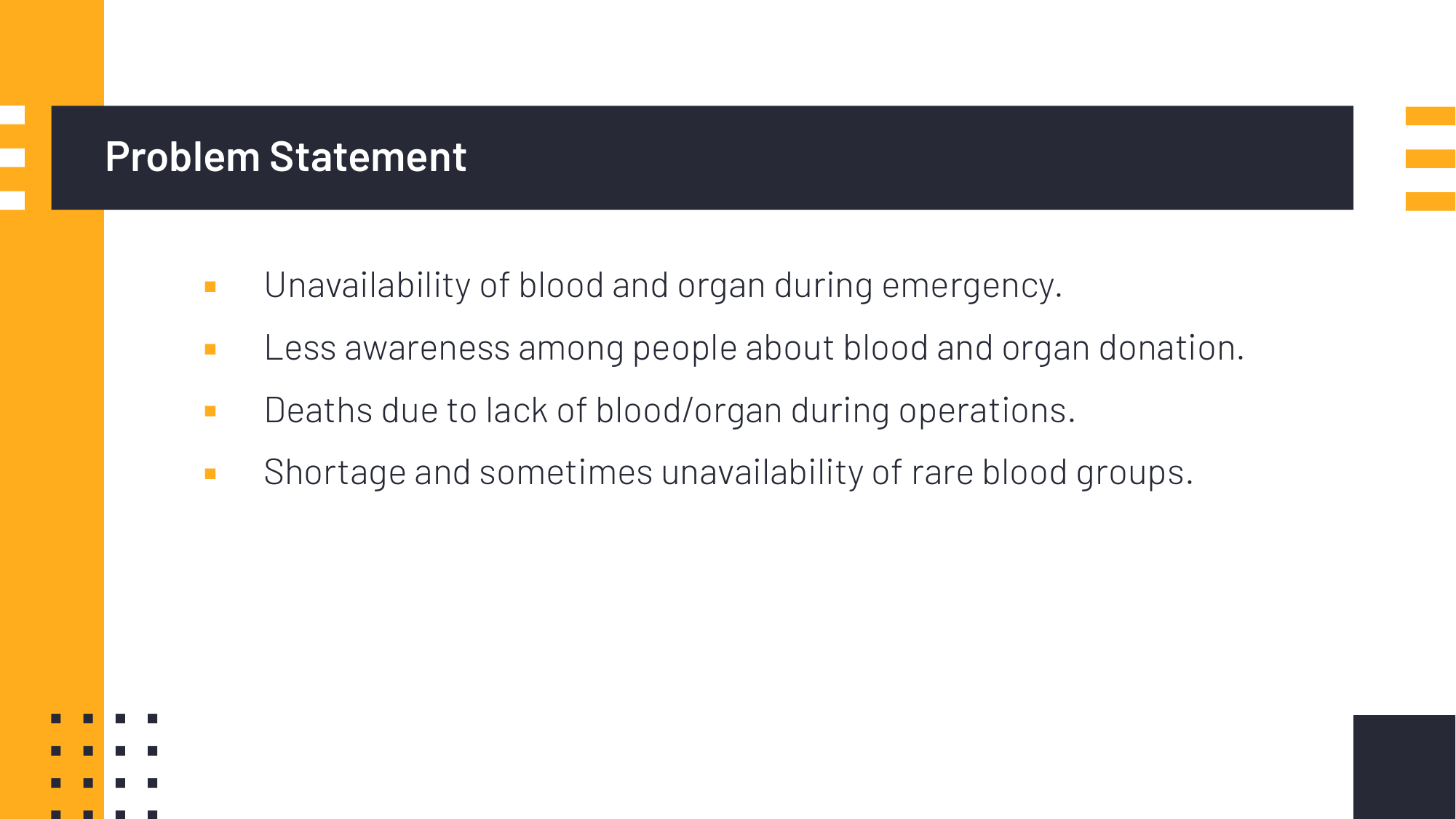

# Problem Statement
Unavailability of blood and organ during emergency.
Less awareness among people about blood and organ donation.
Deaths due to lack of blood/organ during operations.
Shortage and sometimes unavailability of rare blood groups.